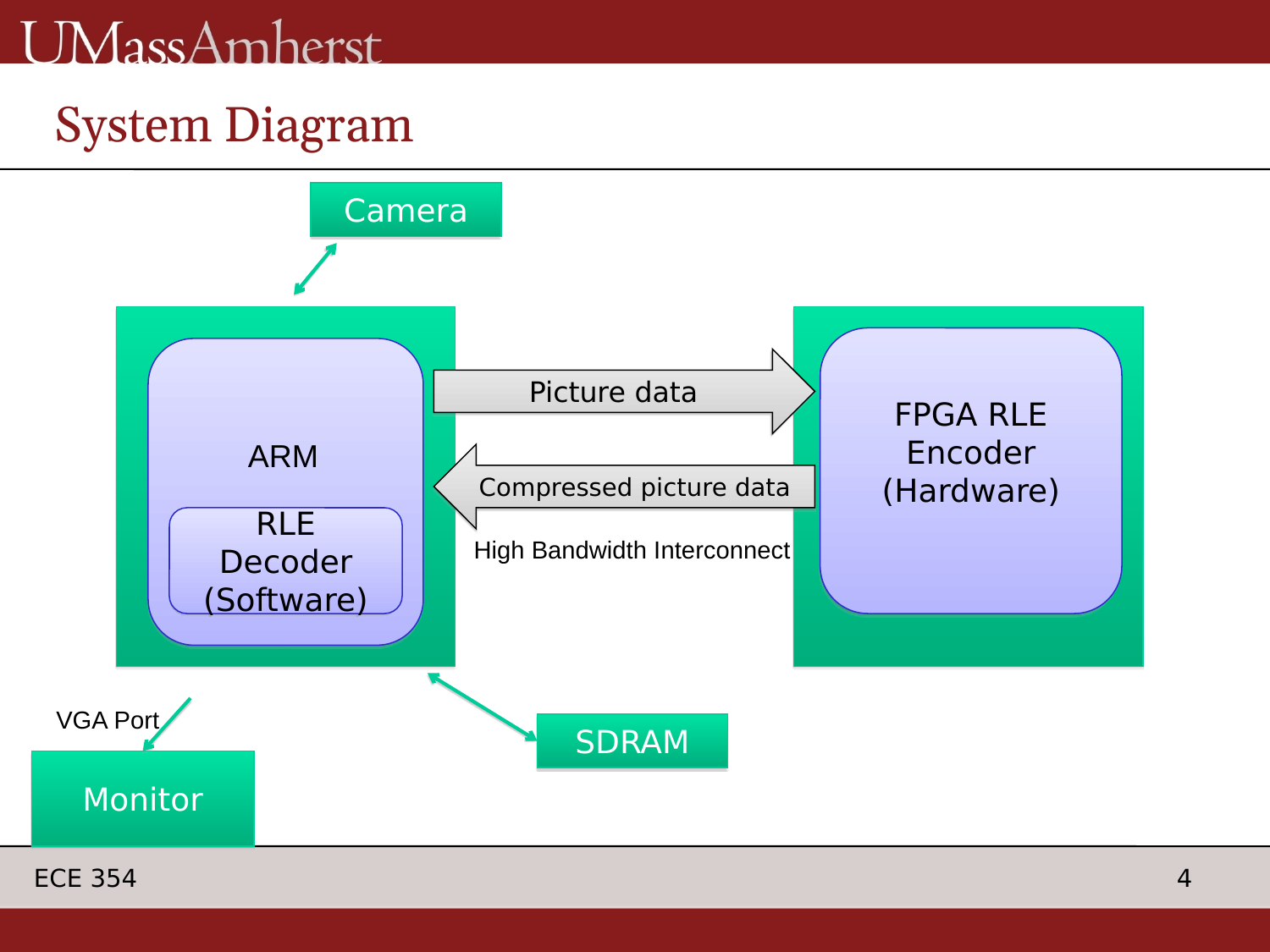

# System Diagram
Camera

FPGA RLE Encoder
(Hardware)

Picture data

ARM
Compressed picture data
RLE Decoder
(Software)
High Bandwidth Interconnect
VGA Port
SDRAM
Monitor